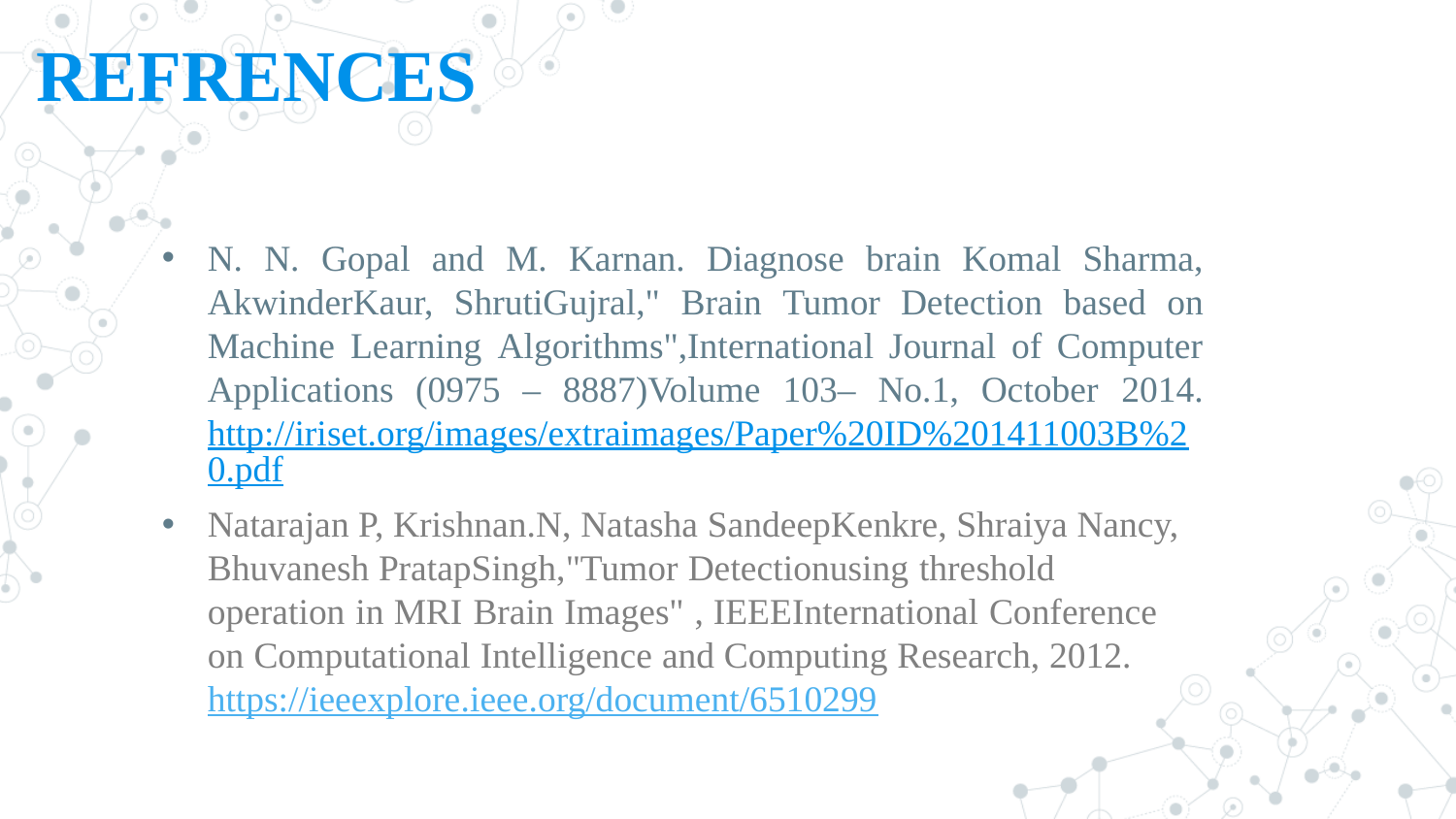

# REFRENCES
N. N. Gopal and M. Karnan. Diagnose brain Komal Sharma, AkwinderKaur, ShrutiGujral," Brain Tumor Detection based on Machine Learning Algorithms",International Journal of Computer Applications (0975 – 8887)Volume 103– No.1, October 2014. http://iriset.org/images/extraimages/Paper%20ID%201411003B%20.pdf
Natarajan P, Krishnan.N, Natasha SandeepKenkre, Shraiya Nancy, Bhuvanesh PratapSingh,"Tumor Detectionusing threshold operation in MRI Brain Images" , IEEEInternational Conference on Computational Intelligence and Computing Research, 2012. https://ieeexplore.ieee.org/document/6510299